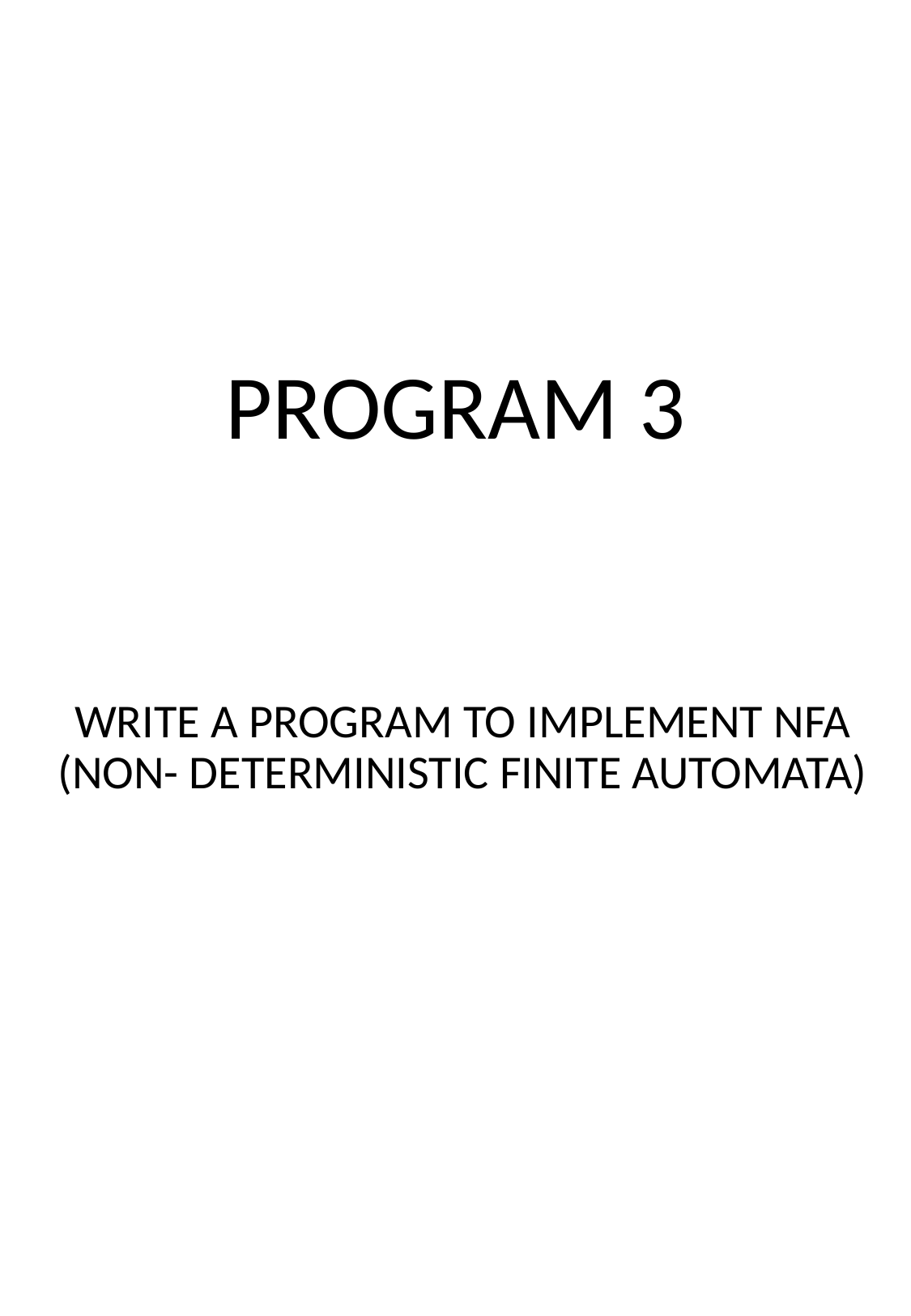

# PROGRAM 3
WRITE A PROGRAM TO IMPLEMENT NFA (NON- DETERMINISTIC FINITE AUTOMATA)